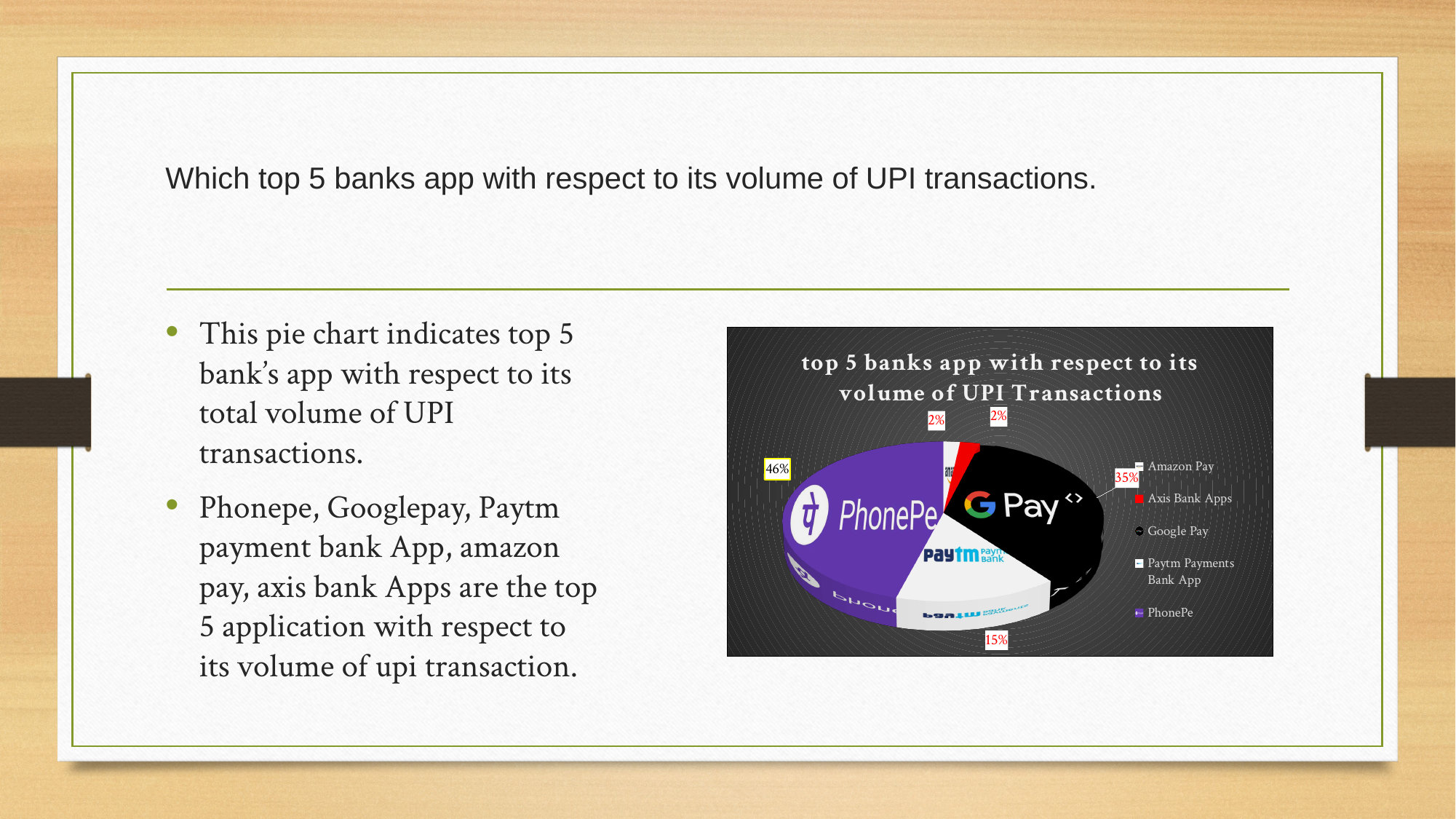

# Which top 5 banks app with respect to its volume of UPI transactions.
This pie chart indicates top 5 bank’s app with respect to its total volume of UPI transactions.
Phonepe, Googlepay, Paytm payment bank App, amazon pay, axis bank Apps are the top 5 application with respect to its volume of upi transaction.

[unsupported chart]